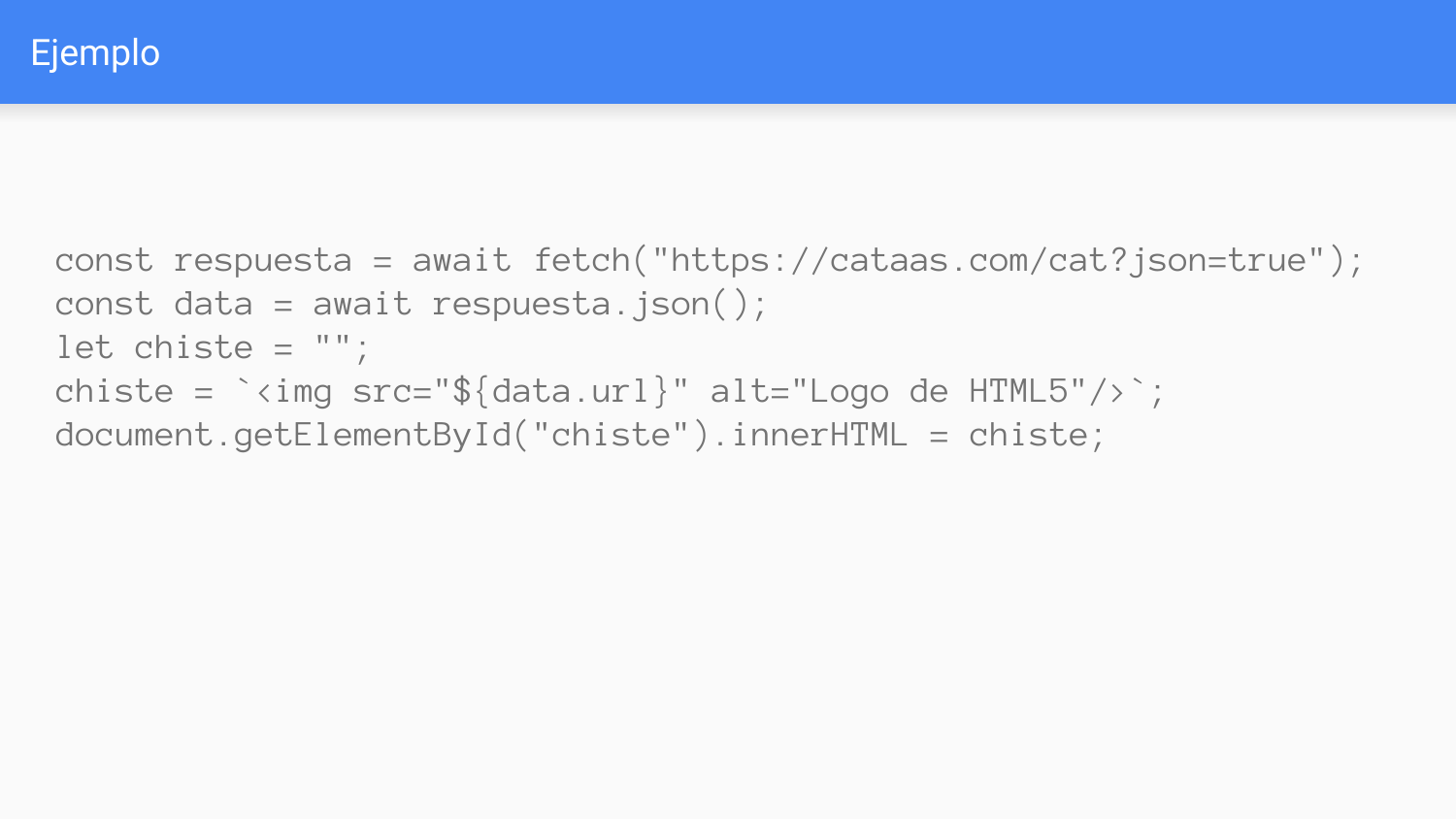

# Ejemplo
const respuesta = await fetch("https://cataas.com/cat?json=true");
const data = await respuesta.json();
let chiste = "";
chiste = `<img src="${data.url}" alt="Logo de HTML5"/>`;
document.getElementById("chiste").innerHTML = chiste;